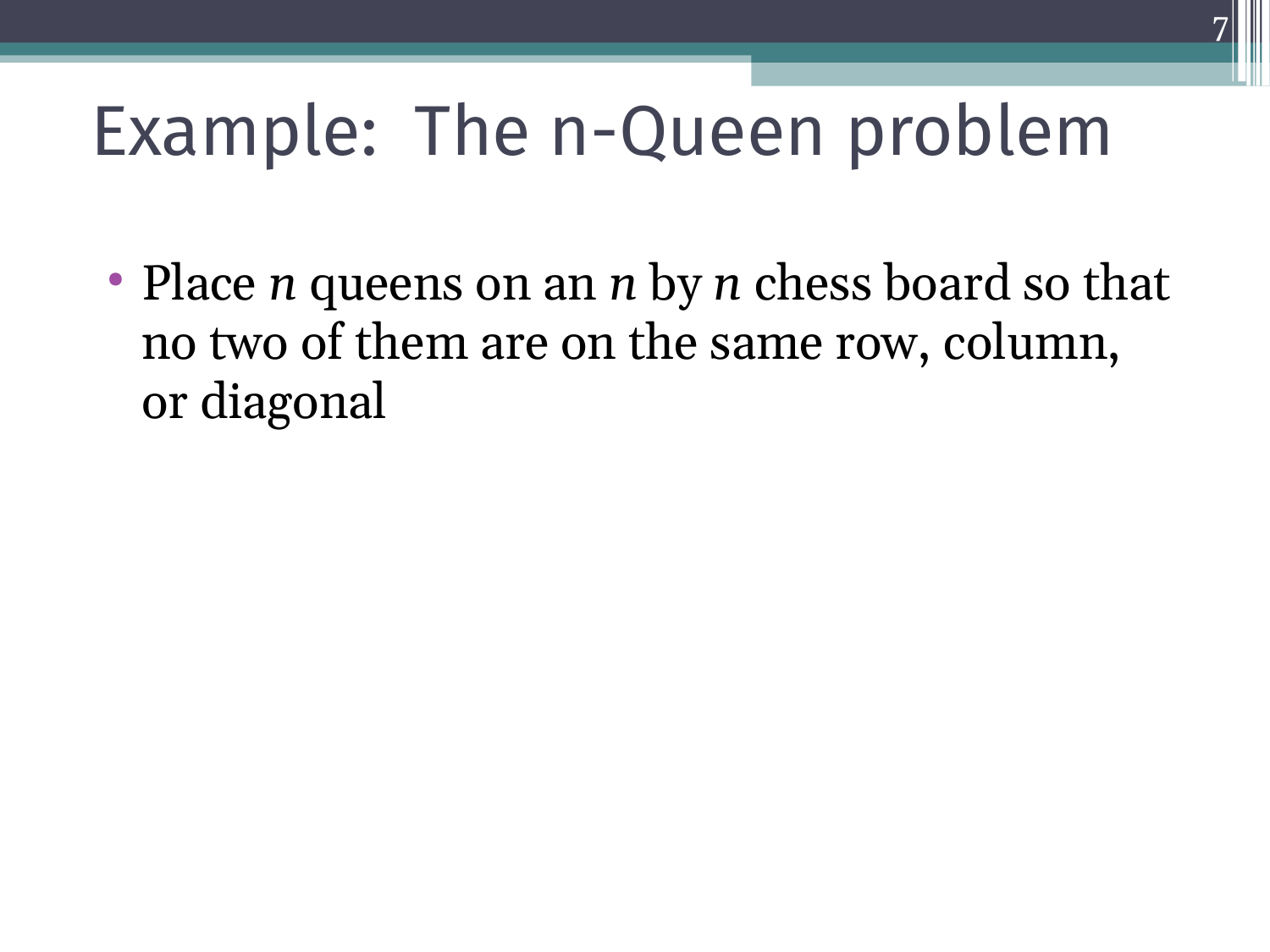

7
Example:  The n-Queen problem
Place n queens on an n by n chess board so that no two of them are on the same row, column, or diagonal